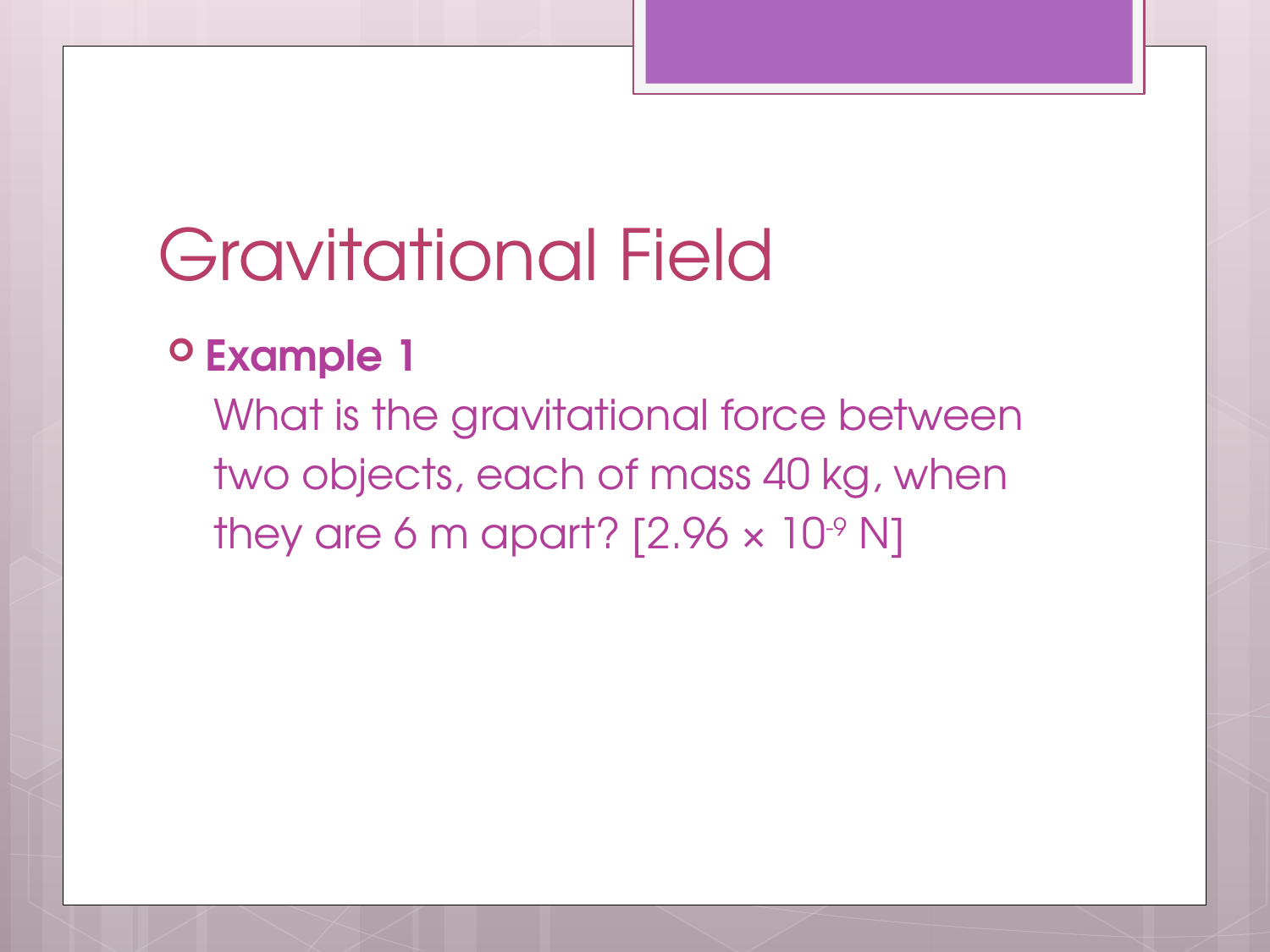

# Gravitational Field
Example 1
    What is the gravitational force between
    two objects, each of mass 40 kg, when
    they are 6 m apart? [2.96 × 10-9 N]